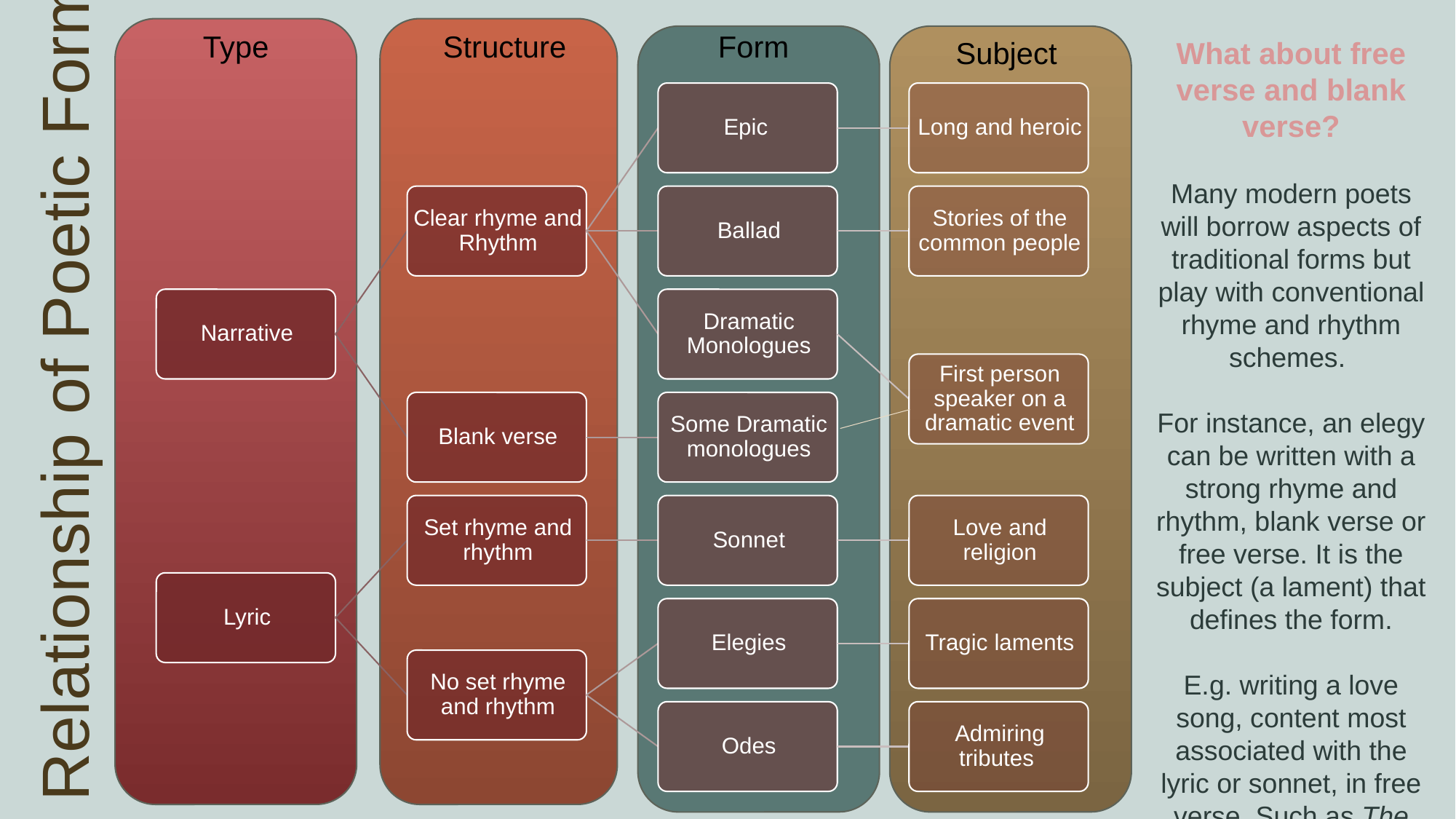

Type
Structure
Form

Subject
Narrative

Clear rhyme and Rhythm

Epic

Long and heroic

Ballad

Stories of the common people

Dramatic Monologues

First person speaker on a dramatic event

Blank verse

Some Dramatic monologues
Lyric

Set rhyme and rhythm

Sonnet

Love and religion

No set rhyme and rhythm

Elegies

Tragic laments

Odes

Admiring tributes
What about free verse and blank verse?

Many modern poets will borrow aspects of traditional forms but play with conventional rhyme and rhythm schemes.

For instance, an elegy can be written with a strong rhyme and rhythm, blank verse or free verse. It is the subject (a lament) that defines the form.

E.g. writing a love song, content most associated with the lyric or sonnet, in free verse. Such as The Love Song of Alfred Prufrock by T.S. Eliot.

Relationship of Poetic Forms